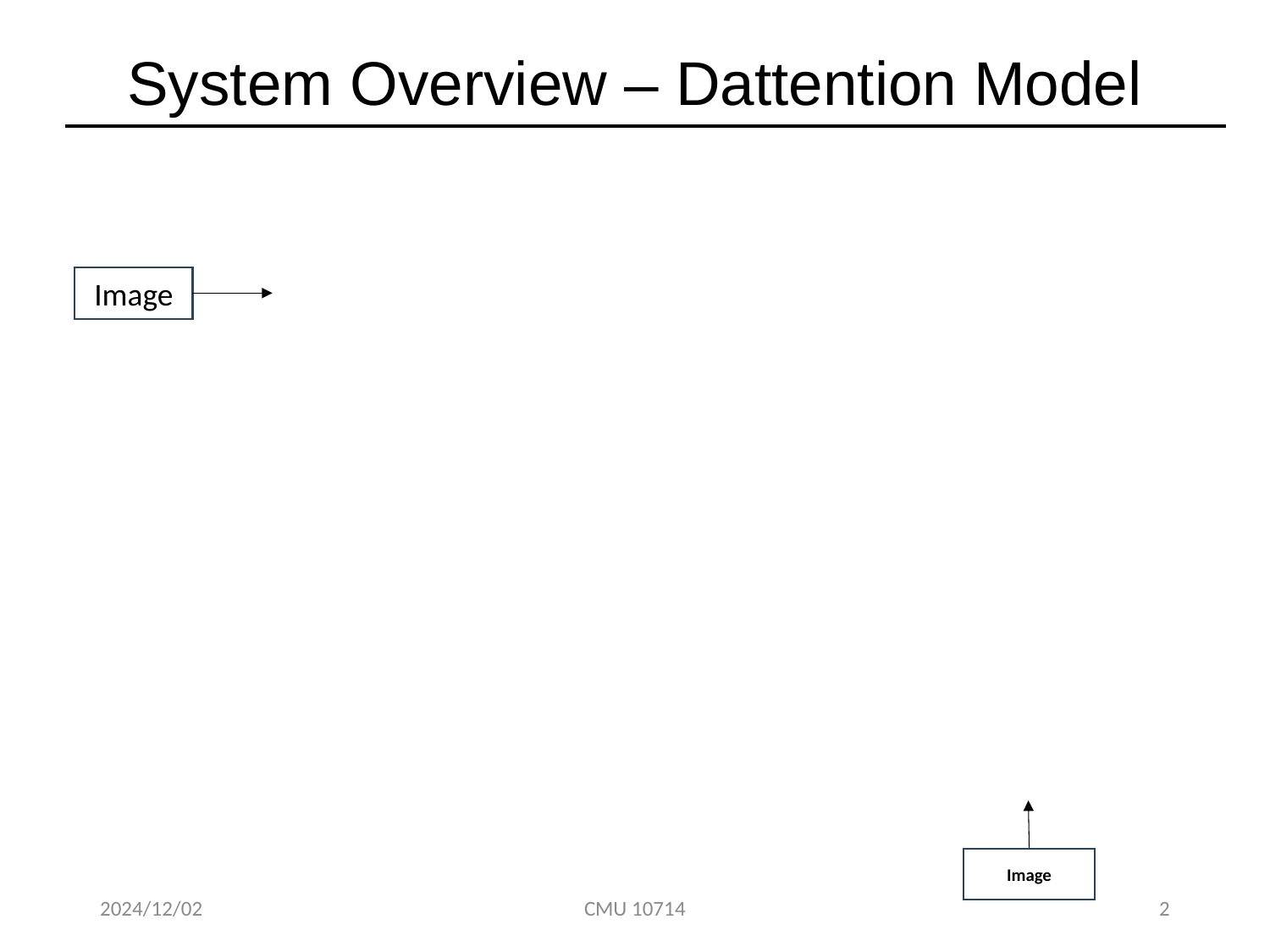

# System Overview – Dattention Model

Image
Image
2024/12/02
CMU 10714
2